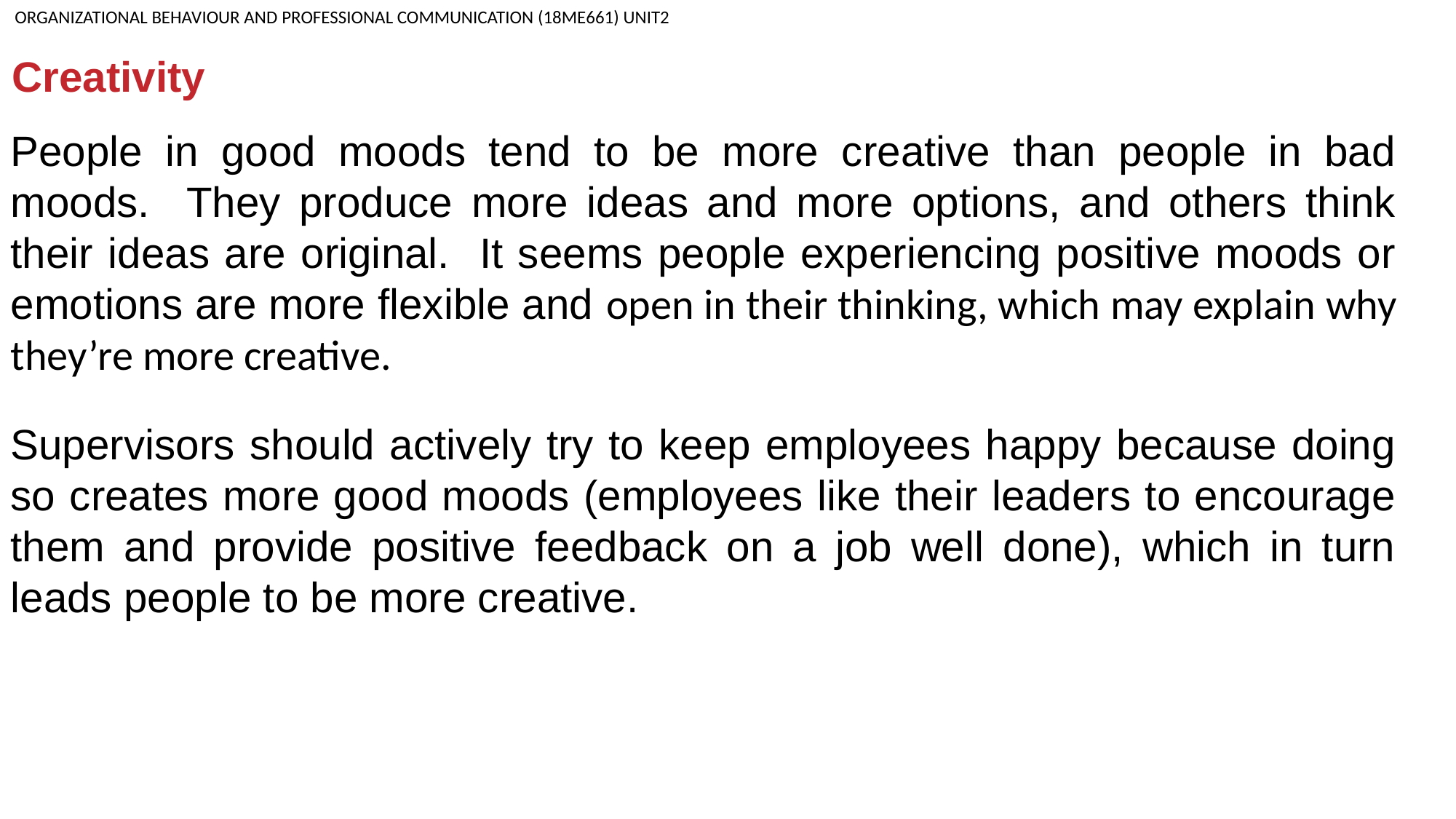

ORGANIZATIONAL BEHAVIOUR AND PROFESSIONAL COMMUNICATION (18ME661) UNIT2
Creativity
People in good moods tend to be more creative than people in bad moods.  They produce more ideas and more options, and others think their ideas are original.  It seems people experiencing positive moods or emotions are more flexible and open in their thinking, which may explain why they’re more creative.
Supervisors should actively try to keep employees happy because doing so creates more good moods (employees like their leaders to encourage them and provide positive feedback on a job well done), which in turn leads people to be more creative.